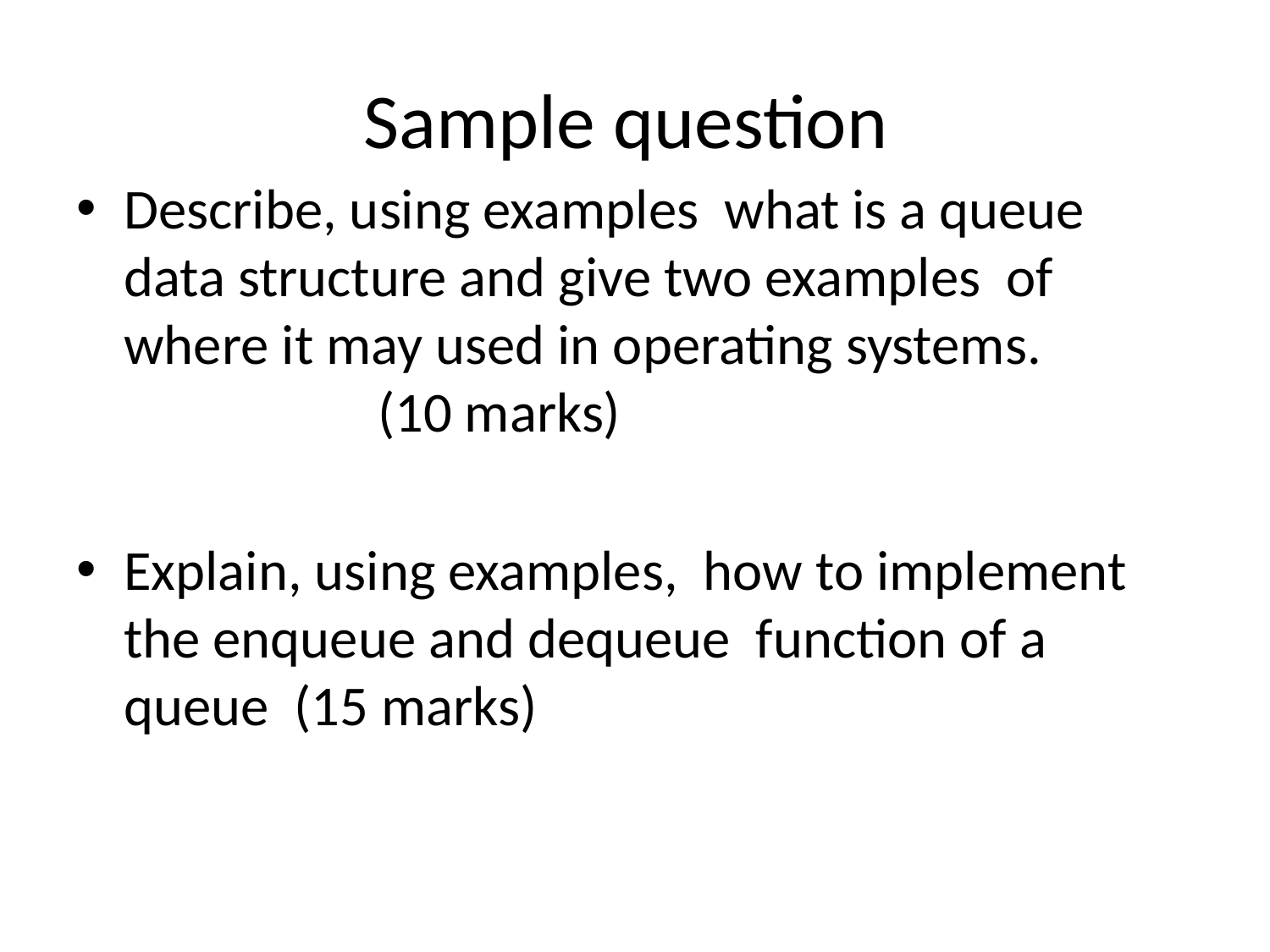

# Sample question
Describe, using examples  what is a queue data structure and give two examples  of where it may used in operating systems. 			(10 marks)

Explain, using examples,  how to implement the enqueue and dequeue  function of a queue  (15 marks)